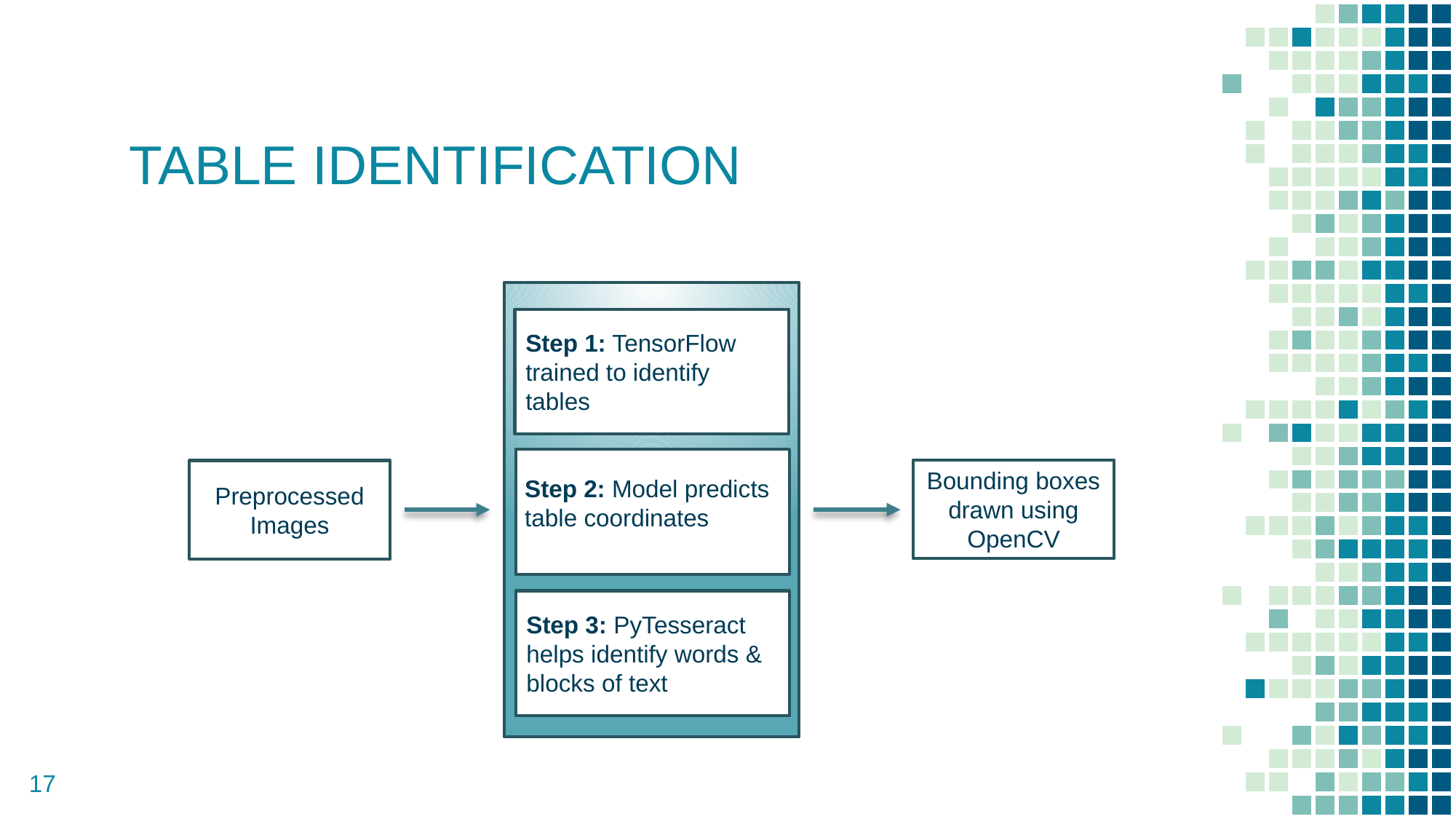

# TABLE IDENTIFICATION

Step 1: TensorFlow trained to identify tables

Bounding boxes drawn using OpenCV
Preprocessed Images
Step 2: Model predicts table coordinates
Step 3: PyTesseract helps identify words & blocks of text
17